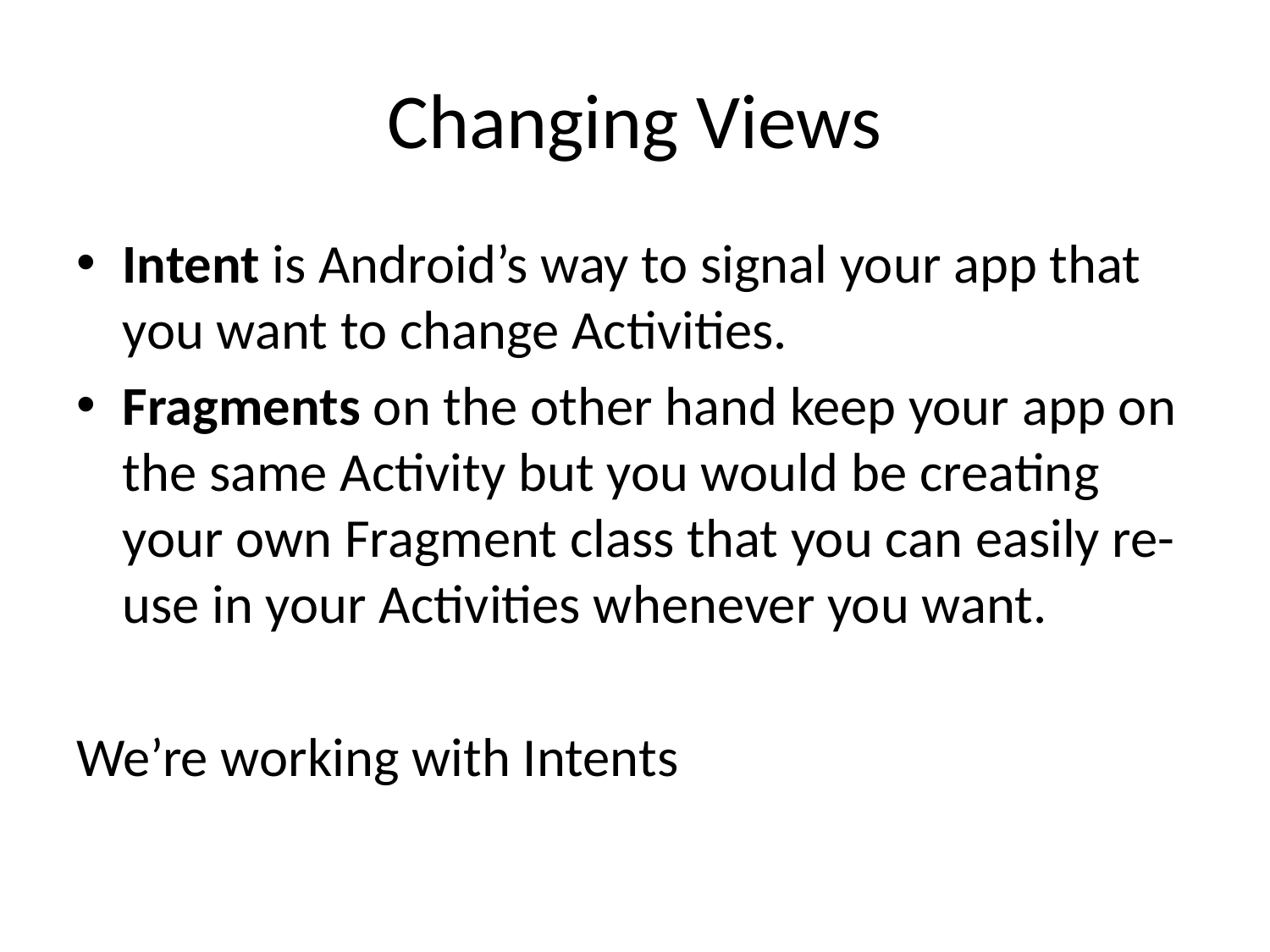

# Changing Views
Intent is Android’s way to signal your app that you want to change Activities.
Fragments on the other hand keep your app on the same Activity but you would be creating your own Fragment class that you can easily re-use in your Activities whenever you want.

We’re working with Intents